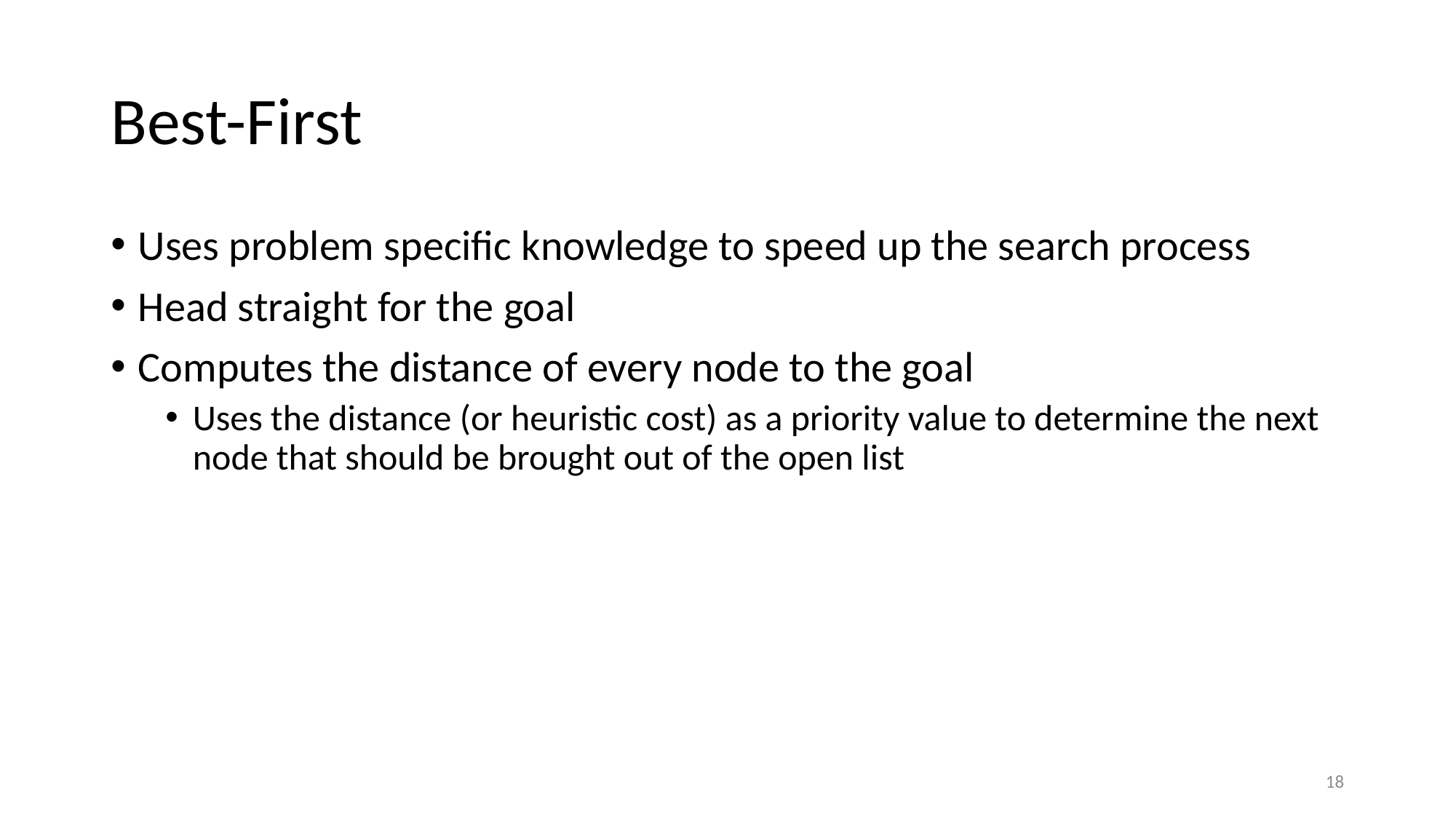

# Best-First
Uses problem specific knowledge to speed up the search process
Head straight for the goal
Computes the distance of every node to the goal
Uses the distance (or heuristic cost) as a priority value to determine the next node that should be brought out of the open list
18